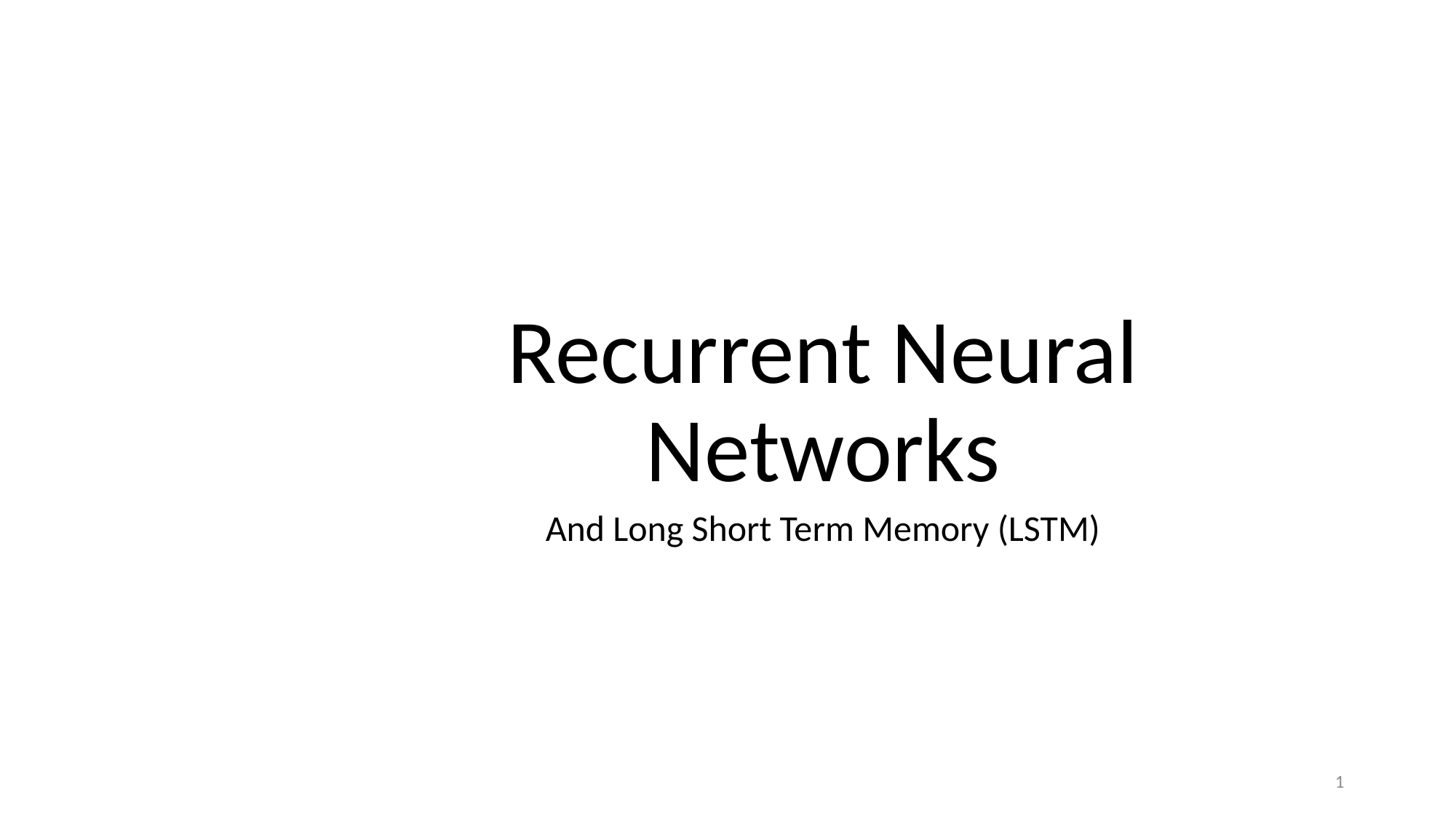

# Recurrent Neural Networks
And Long Short Term Memory (LSTM)

1